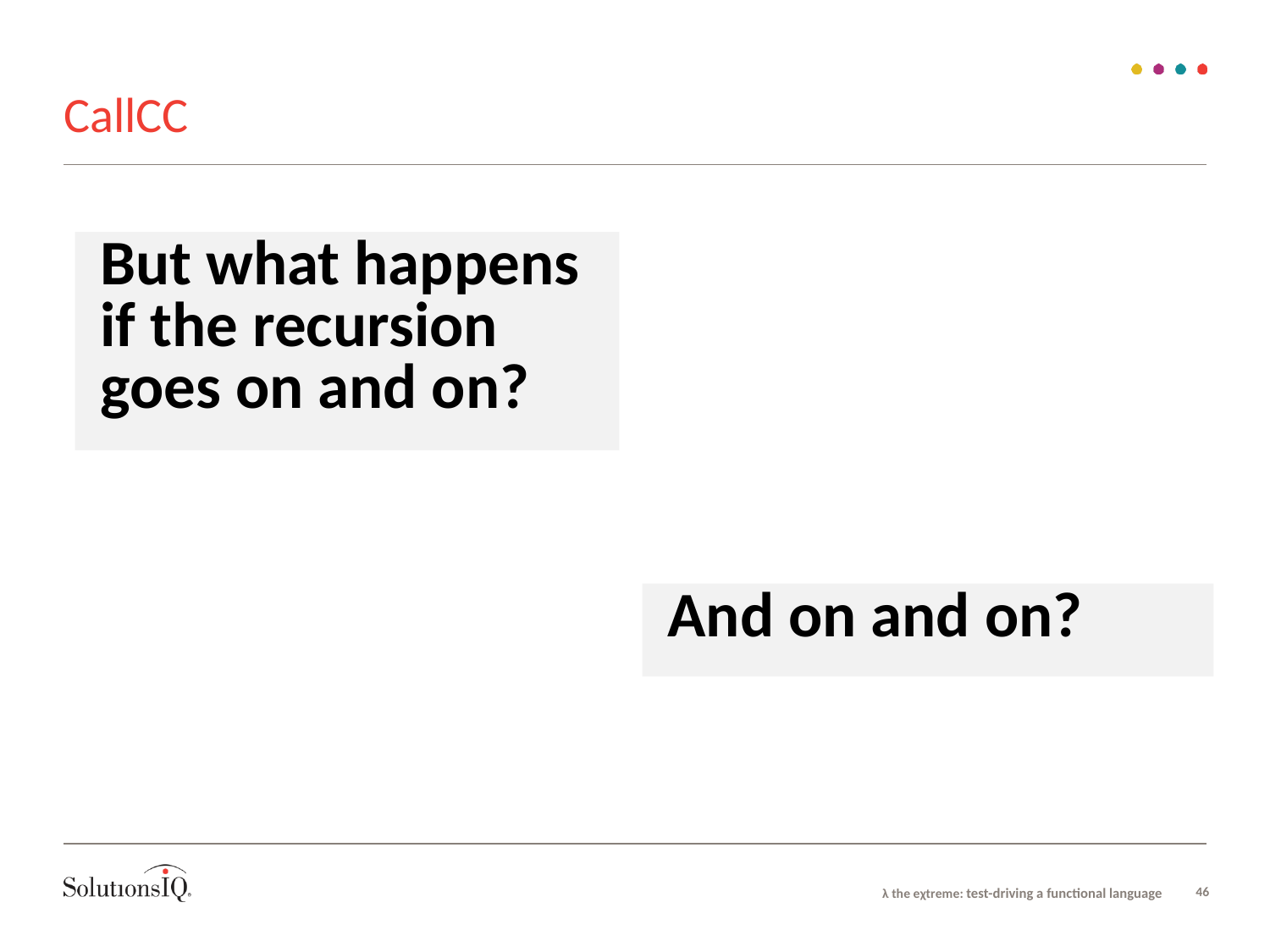

# CallCC
But what happens
if the recursion
goes on and on?
And on and on?
λ the eχtreme: test-driving a functional language

46